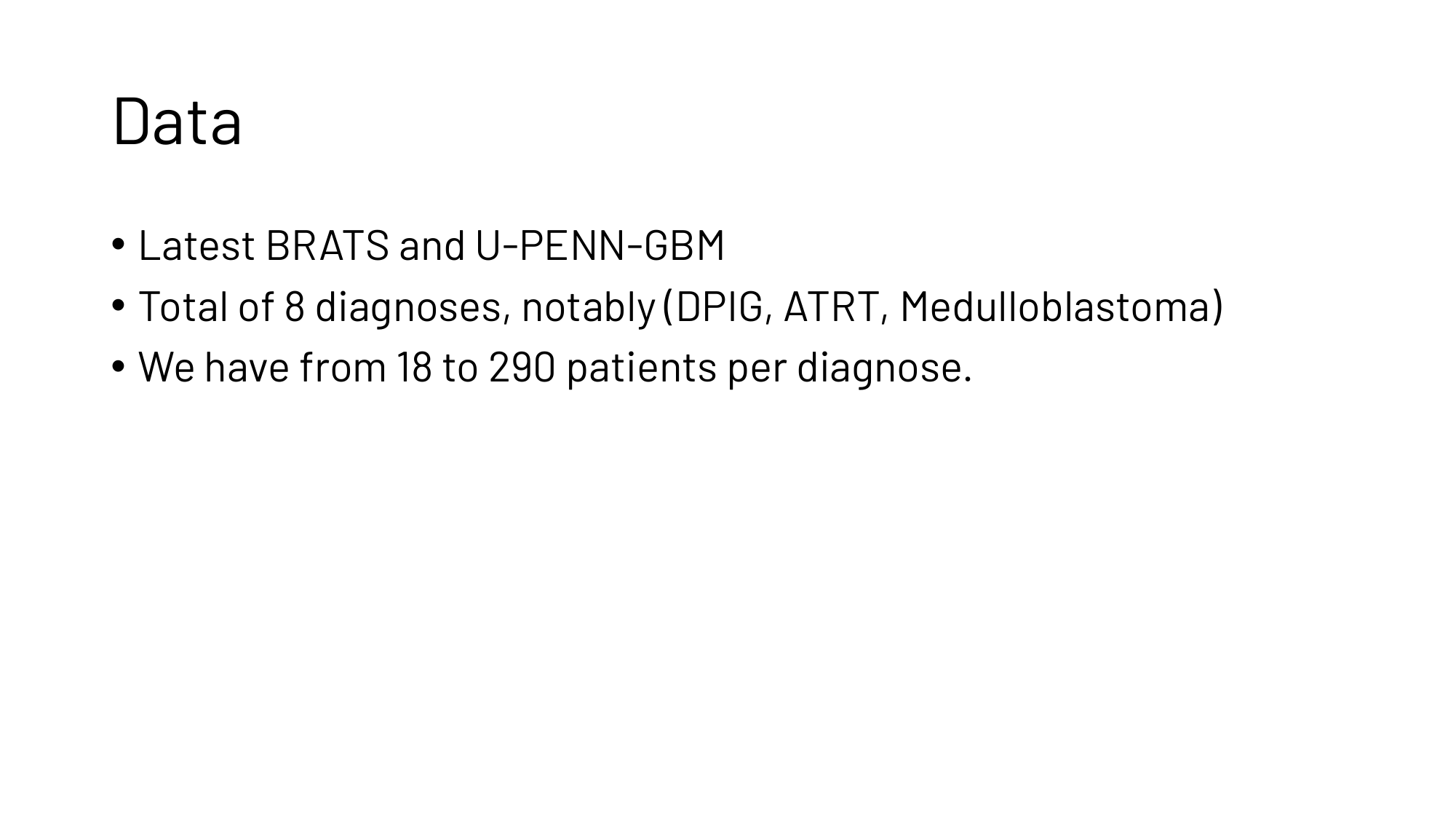

# Data
Latest BRATS and U-PENN-GBM
Total of 8 diagnoses, notably (DPIG, ATRT, Medulloblastoma)
We have from 18 to 290 patients per diagnose.